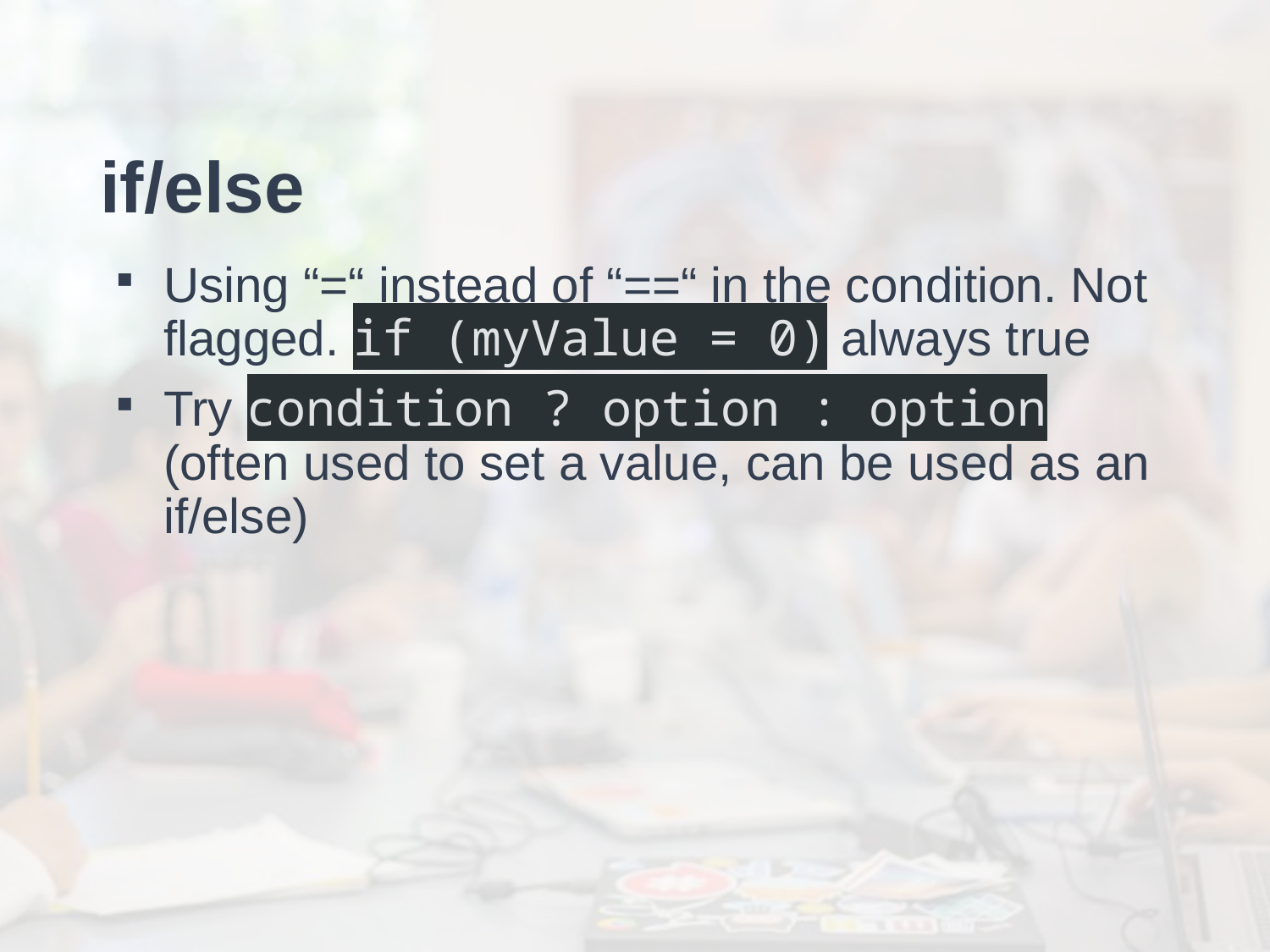

# if/else
Using “=“ instead of “==“ in the condition. Not flagged. if (myValue = 0) always true
Try condition ? option : option (often used to set a value, can be used as an if/else)